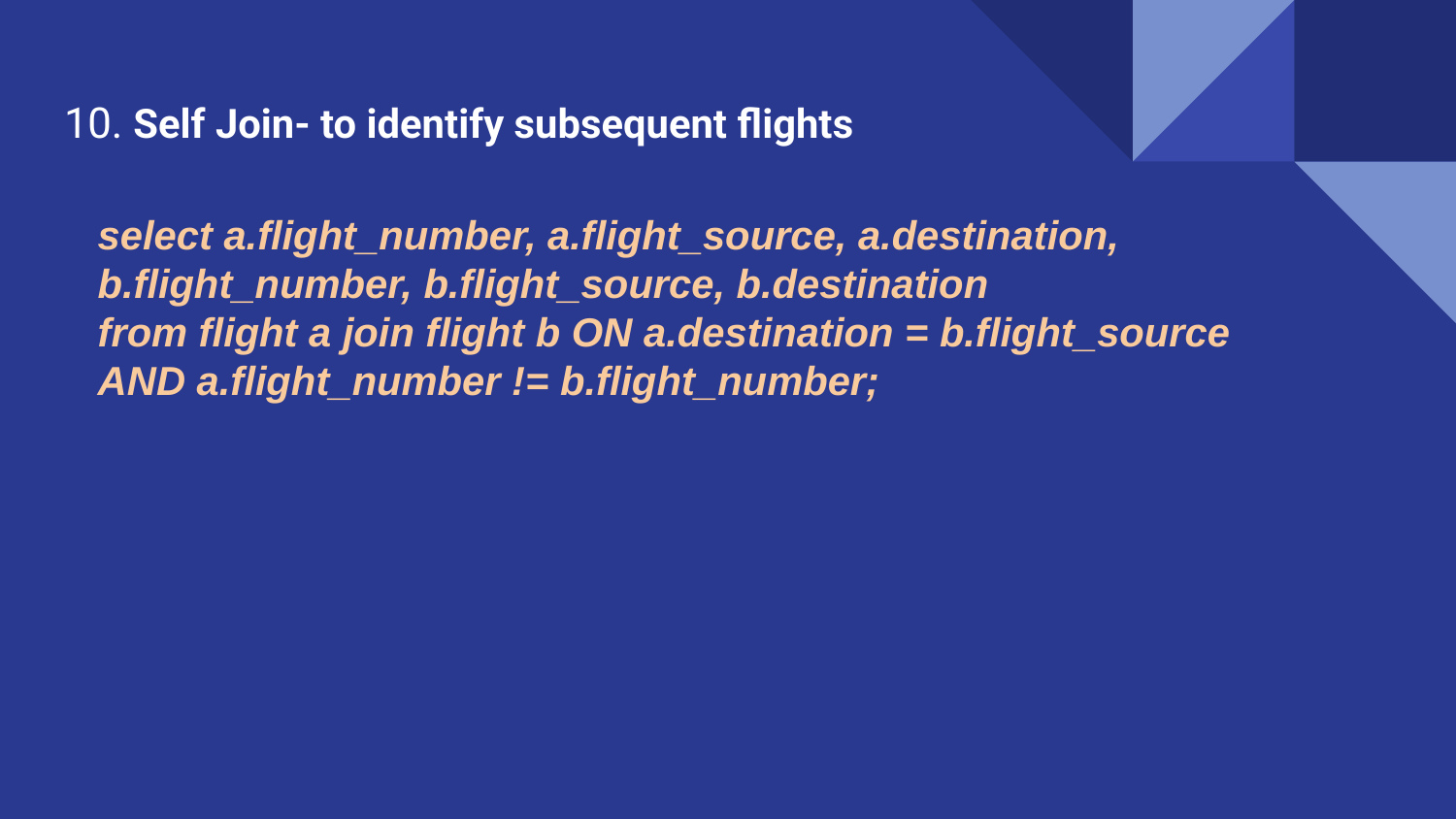

10. Self Join- to identify subsequent flights

select a.flight_number, a.flight_source, a.destination, b.flight_number, b.flight_source, b.destination
from flight a join flight b ON a.destination = b.flight_source AND a.flight_number != b.flight_number;